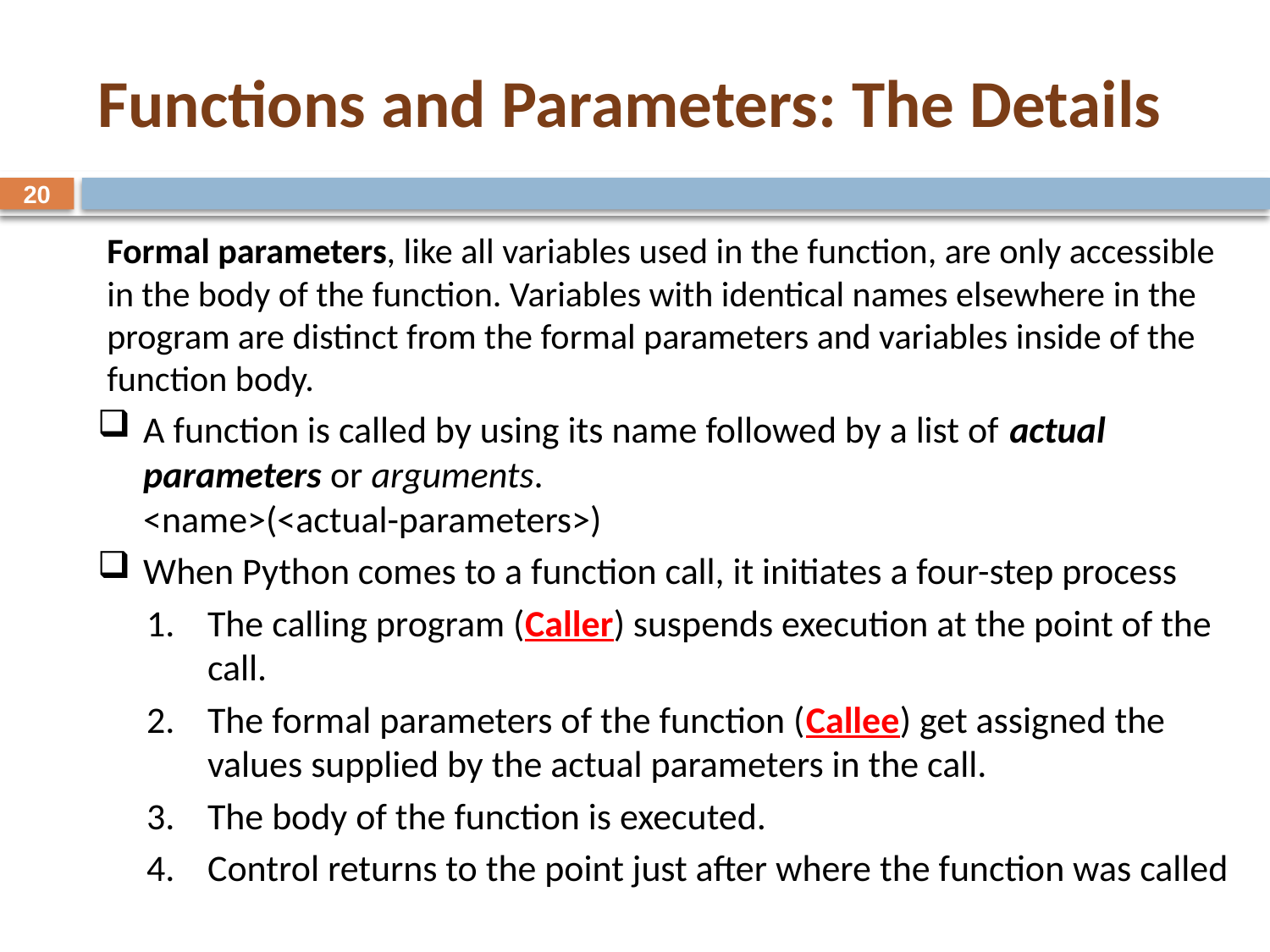

# Functions and Parameters: The Details
20
Formal parameters, like all variables used in the function, are only accessible in the body of the function. Variables with identical names elsewhere in the program are distinct from the formal parameters and variables inside of the function body.
A function is called by using its name followed by a list of actual parameters or arguments.
<name>(<actual-parameters>)
When Python comes to a function call, it initiates a four-step process
The calling program (Caller) suspends execution at the point of the call.
The formal parameters of the function (Callee) get assigned the values supplied by the actual parameters in the call.
The body of the function is executed.
Control returns to the point just after where the function was called